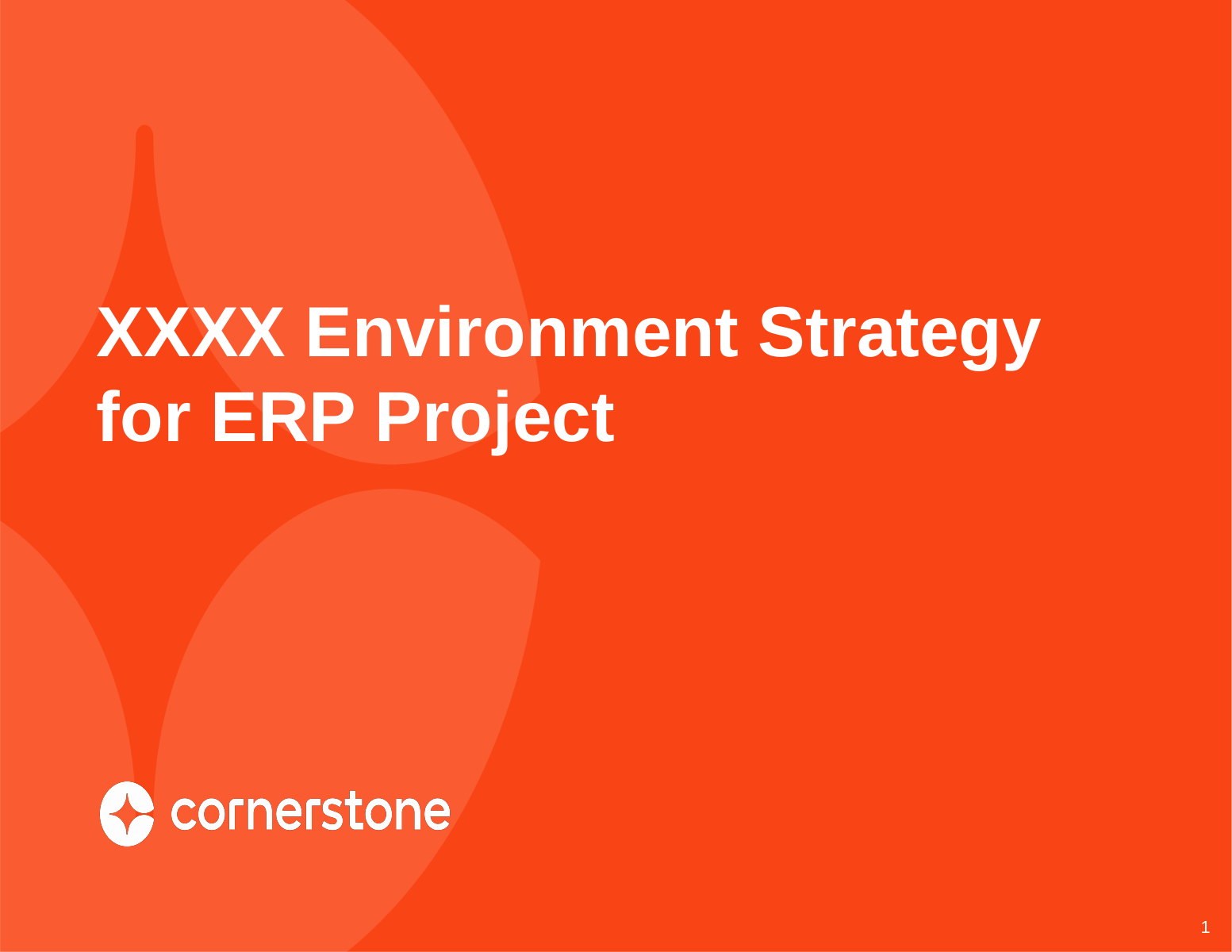

# XXXX Environment Strategy for ERP Project
1